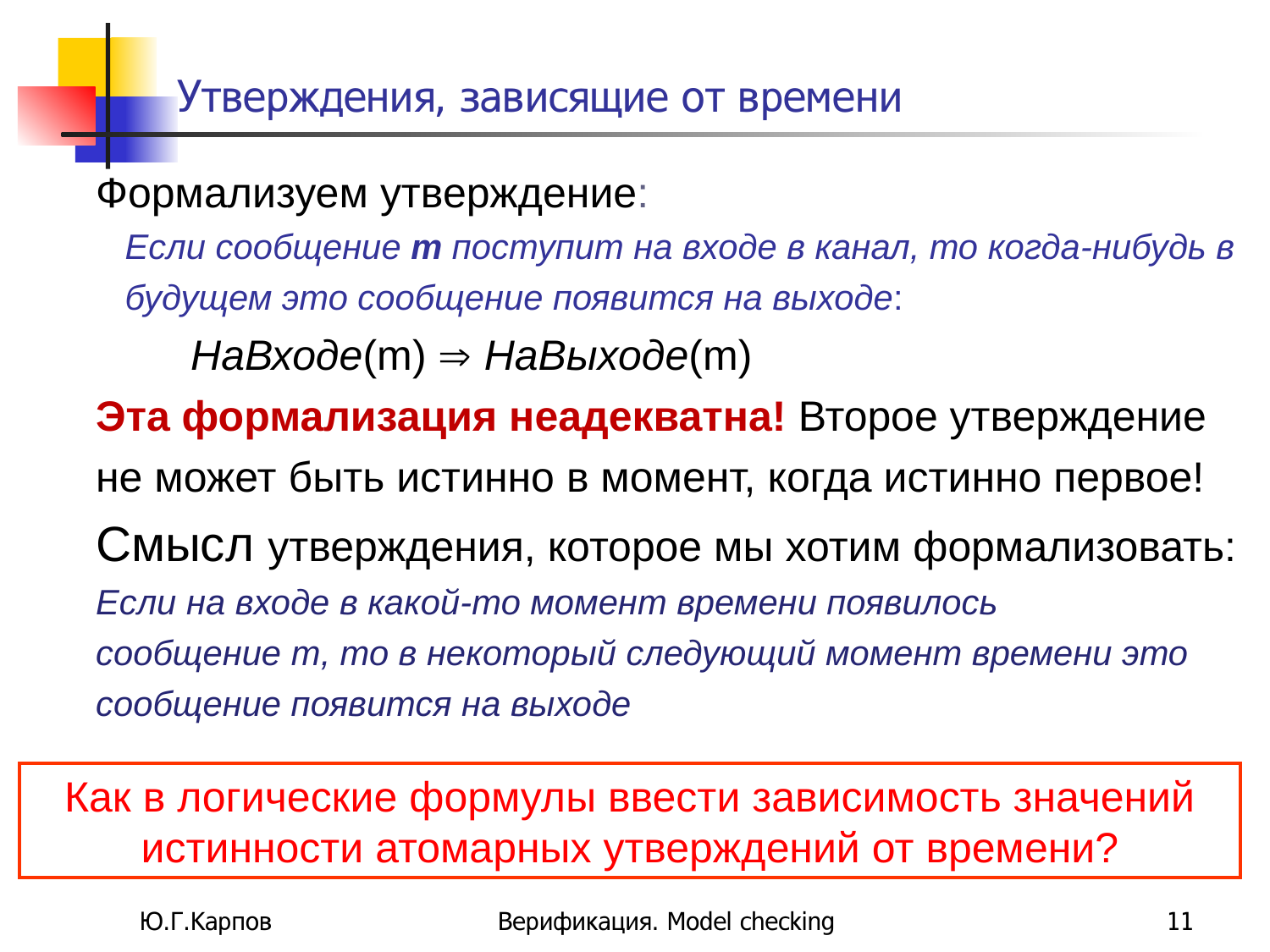

# Утверждения, зависящие от времени
Формализуем утверждение:
   Если сообщение m поступит на входе в канал, то когда-нибудь в
   будущем это сообщение появится на выходе:
        НаВходе(m) ⇒ НаВыходе(m)
Эта формализация неадекватна! Второе утверждение не может быть истинно в момент, когда истинно первое!
Смысл утверждения, которое мы хотим формализовать:
Если на входе в какой-то момент времени появилось
сообщение m, то в некоторый следующий момент времени это сообщение появится на выходе
Как в логические формулы ввести зависимость значений истинности атомарных утверждений от времени?
Ю.Г.Карпов
Верификация. Model checking
11